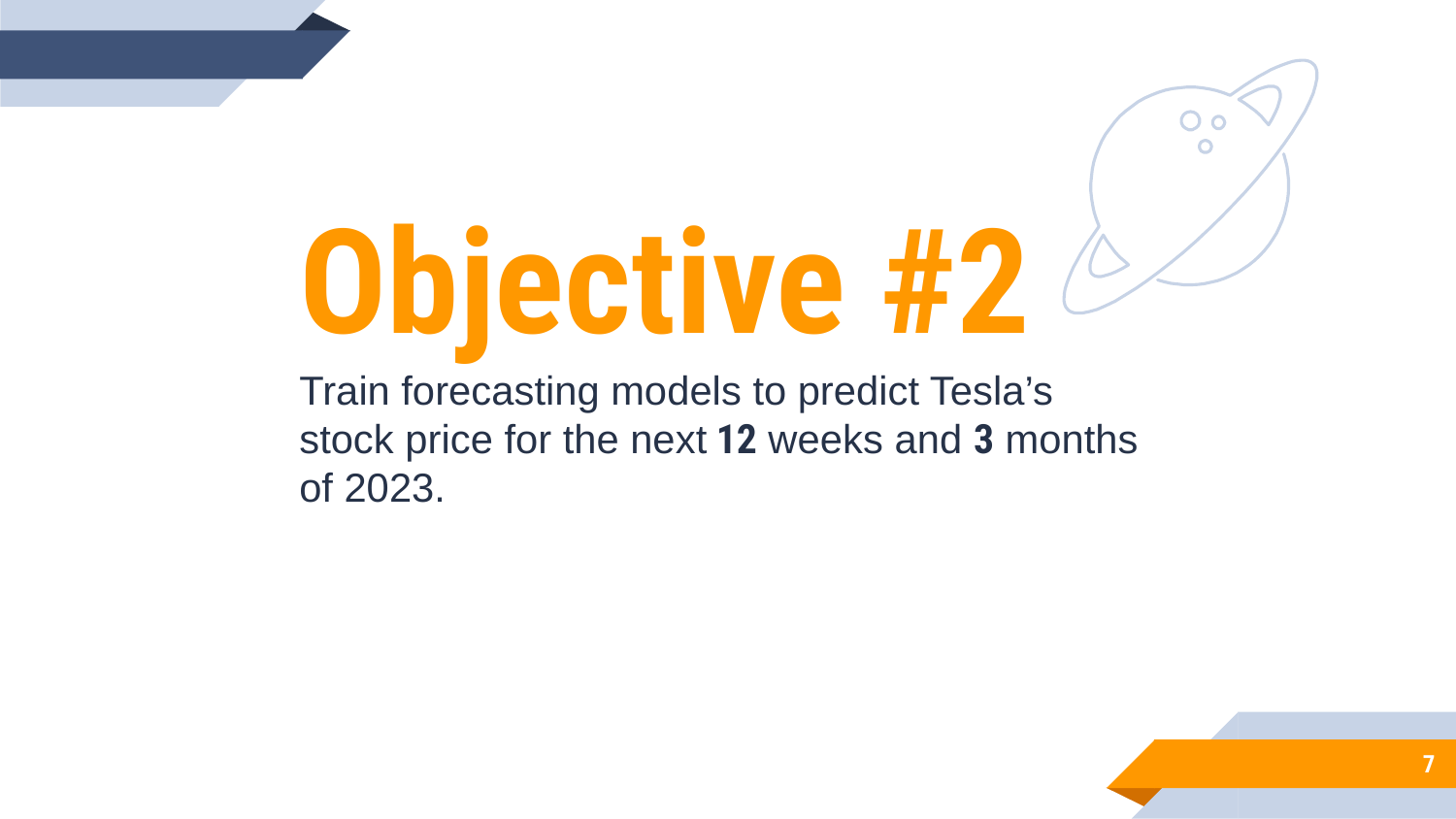

Objective #2
Train forecasting models to predict Tesla’s stock price for the next 12 weeks and 3 months of 2023.
7